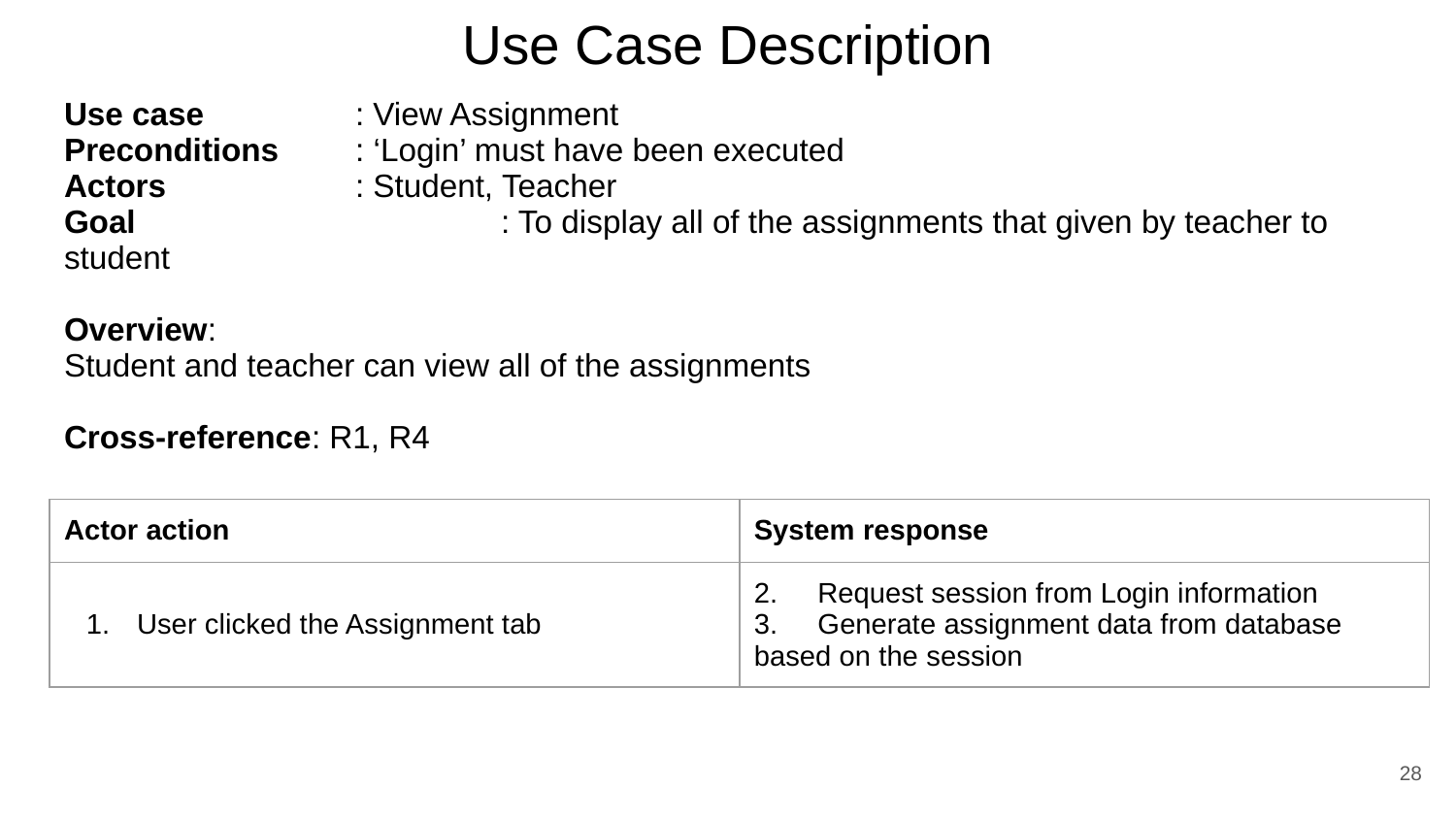

# Use Case Description
Use case		: View Assignment
Preconditions	: ‘Login’ must have been executed
Actors		: Student, Teacher
Goal			: To display all of the assignments that given by teacher to student

Overview:
Student and teacher can view all of the assignments

Cross-reference: R1, R4

| Actor action | System response |
| --- | --- |
| User clicked the Assignment tab | 2. Request session from Login information 3. Generate assignment data from database based on the session |
28